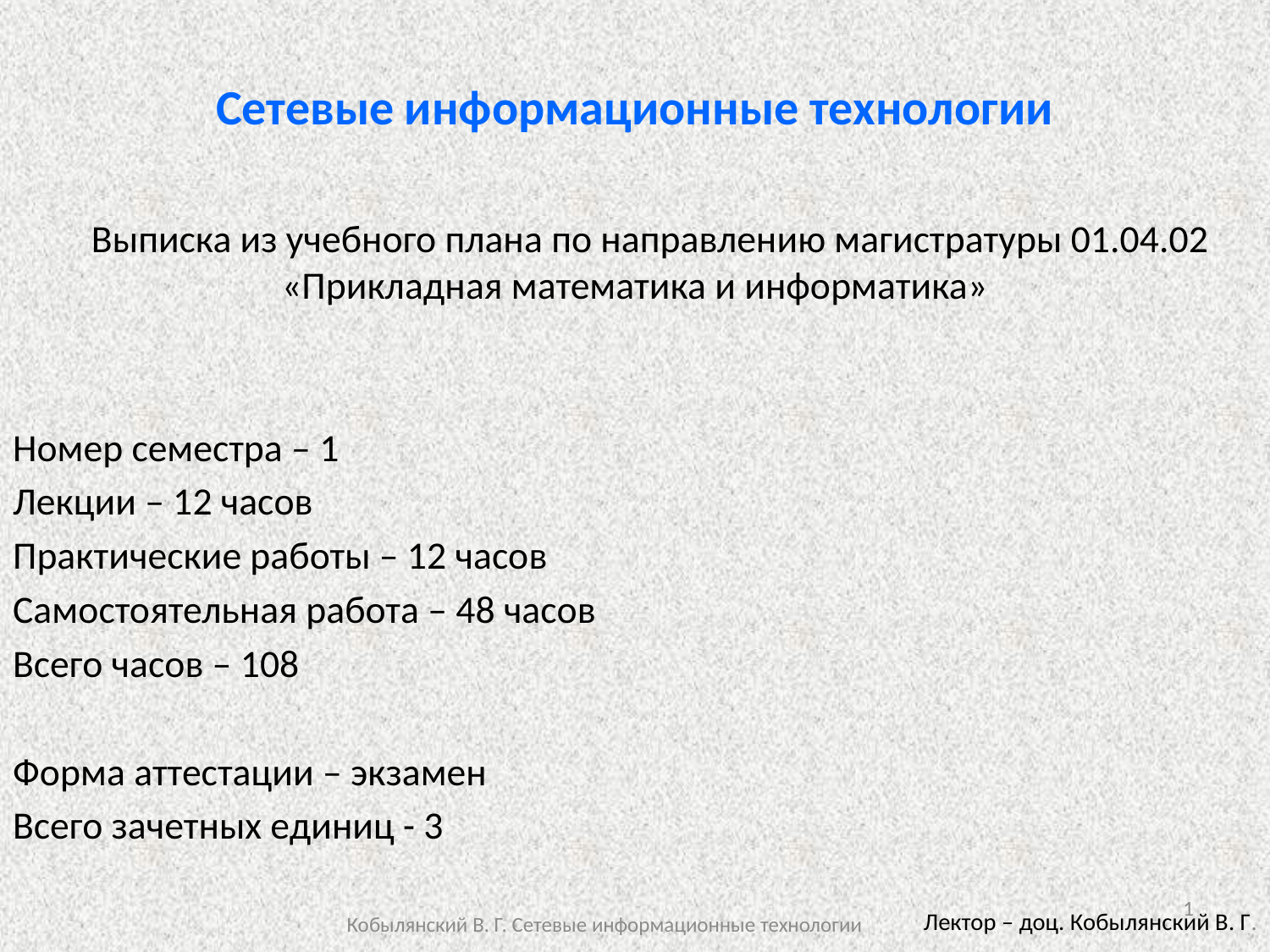

Сетевые информационные технологии

    Выписка из учебного плана по направлению магистратуры 01.04.02 «Прикладная математика и информатика»

Номер семестра – 1
Лекции – 12 часов
Практические работы – 12 часов
Самостоятельная работа – 48 часов
Всего часов – 108

Форма аттестации – экзамен
Всего зачетных единиц - 3

Лектор – доц. Кобылянский В. Г.
1
Кобылянский В. Г. Сетевые информационные технологии